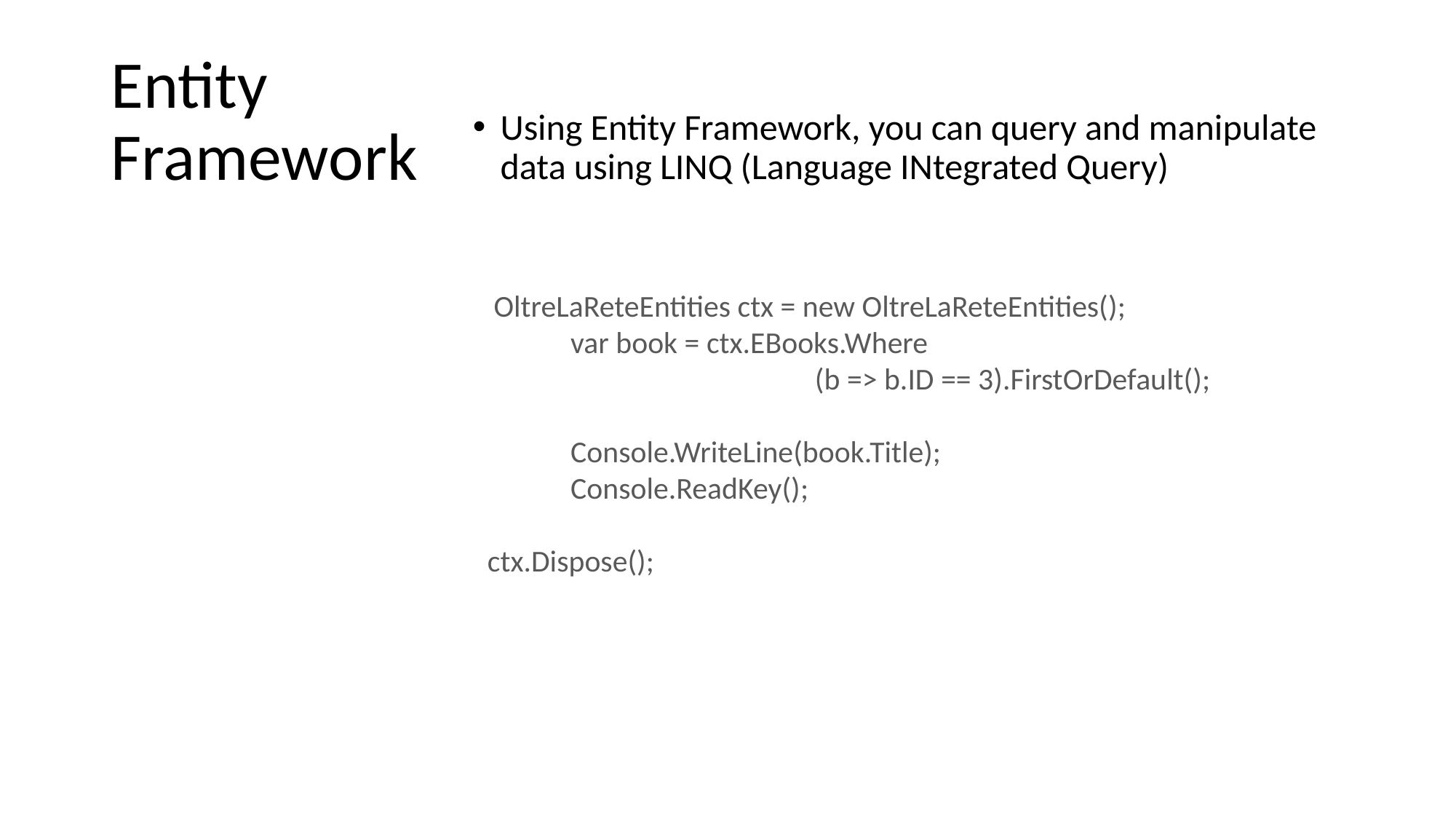

# Entity Framework
Using Entity Framework, you can query and manipulate data using LINQ (Language INtegrated Query)
 OltreLaReteEntities ctx = new OltreLaReteEntities();
            var book = ctx.EBooks.Where
			(b => b.ID == 3).FirstOrDefault();

            Console.WriteLine(book.Title);
            Console.ReadKey();

ctx.Dispose();